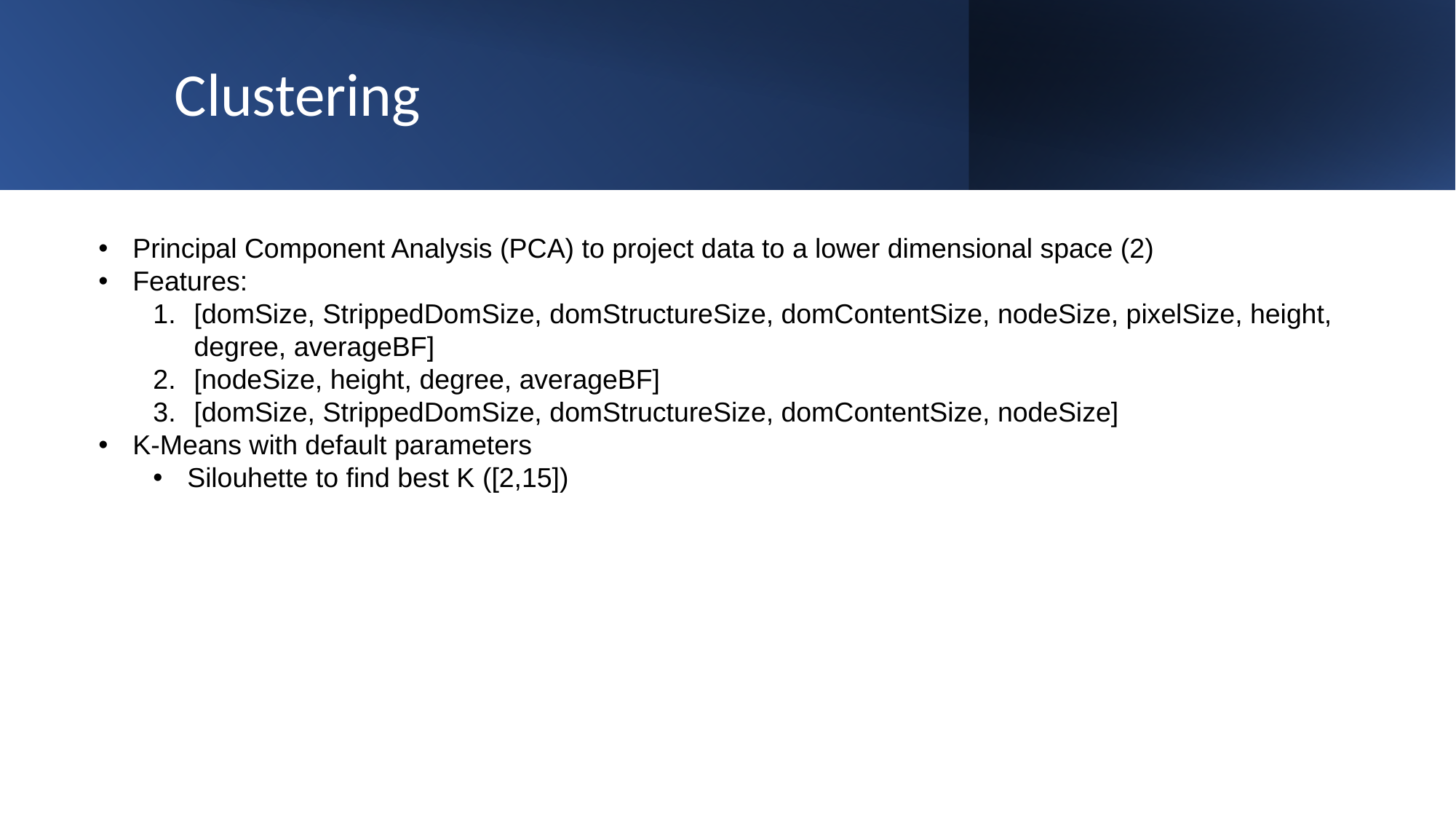

CorrelationMatrix_AttributeSimilarity.png
# Clustering
Principal Component Analysis (PCA) to project data to a lower dimensional space (2)
Features:
[domSize, StrippedDomSize, domStructureSize, domContentSize, nodeSize, pixelSize, height, degree, averageBF]
[nodeSize, height, degree, averageBF]
[domSize, StrippedDomSize, domStructureSize, domContentSize, nodeSize]
K-Means with default parameters
Silouhette to find best K ([2,15])